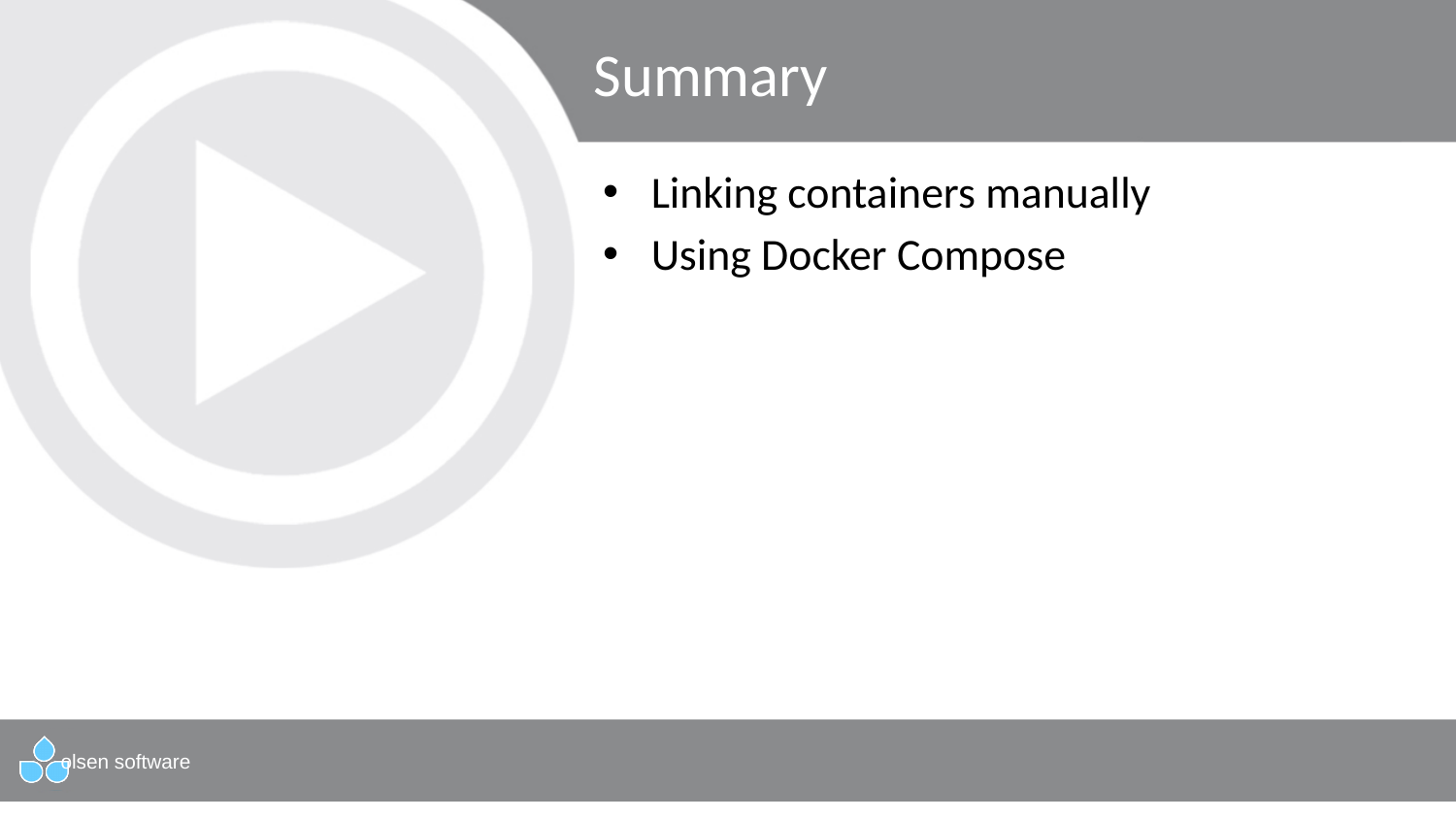

# Summary
Linking containers manually
Using Docker Compose